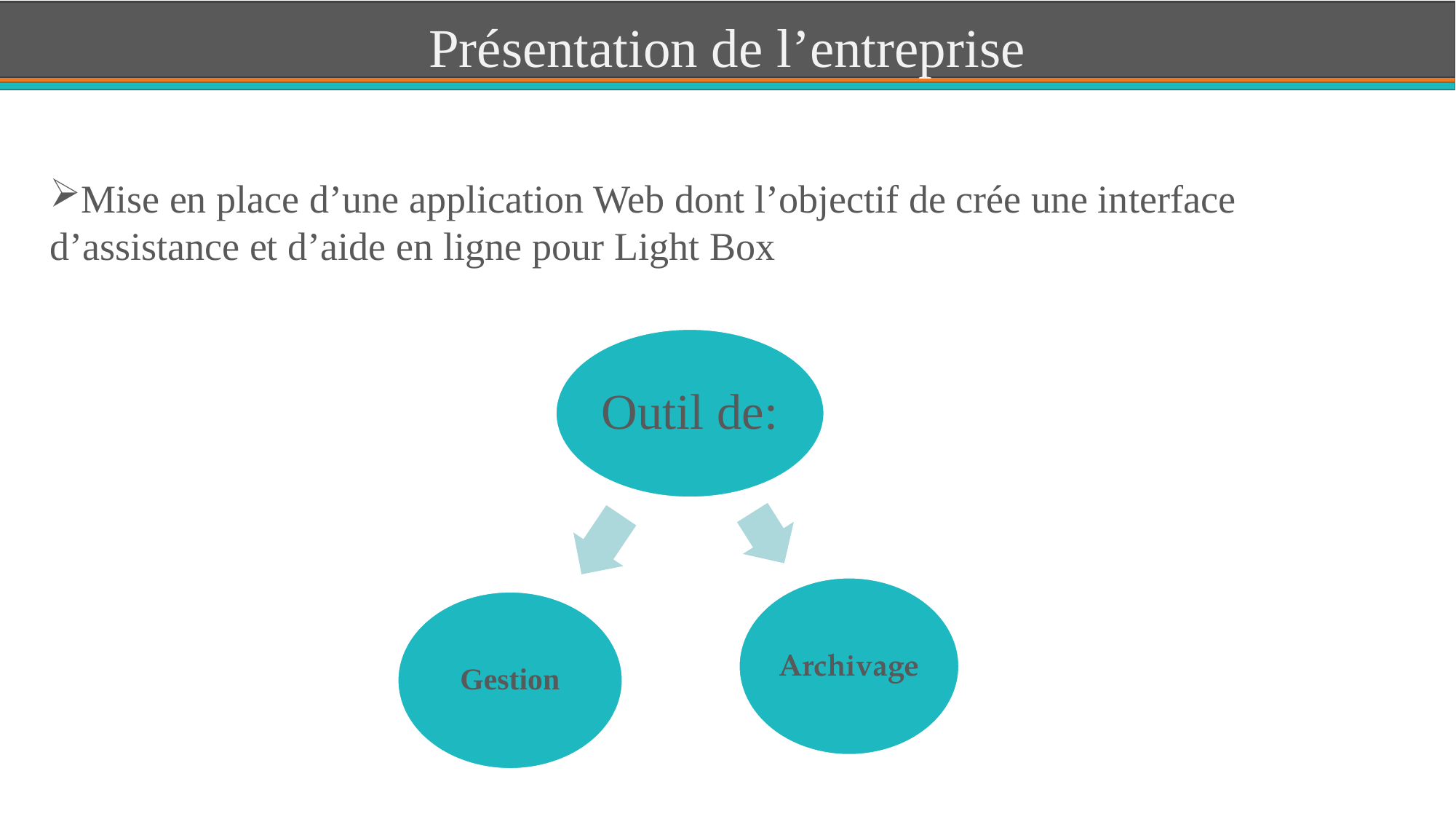

Présentation de l’entreprise
Outil de:

Archivage

Gestion
Mise en place d’une application Web dont l’objectif de crée une interface d’assistance et d’aide en ligne pour Light Box
4